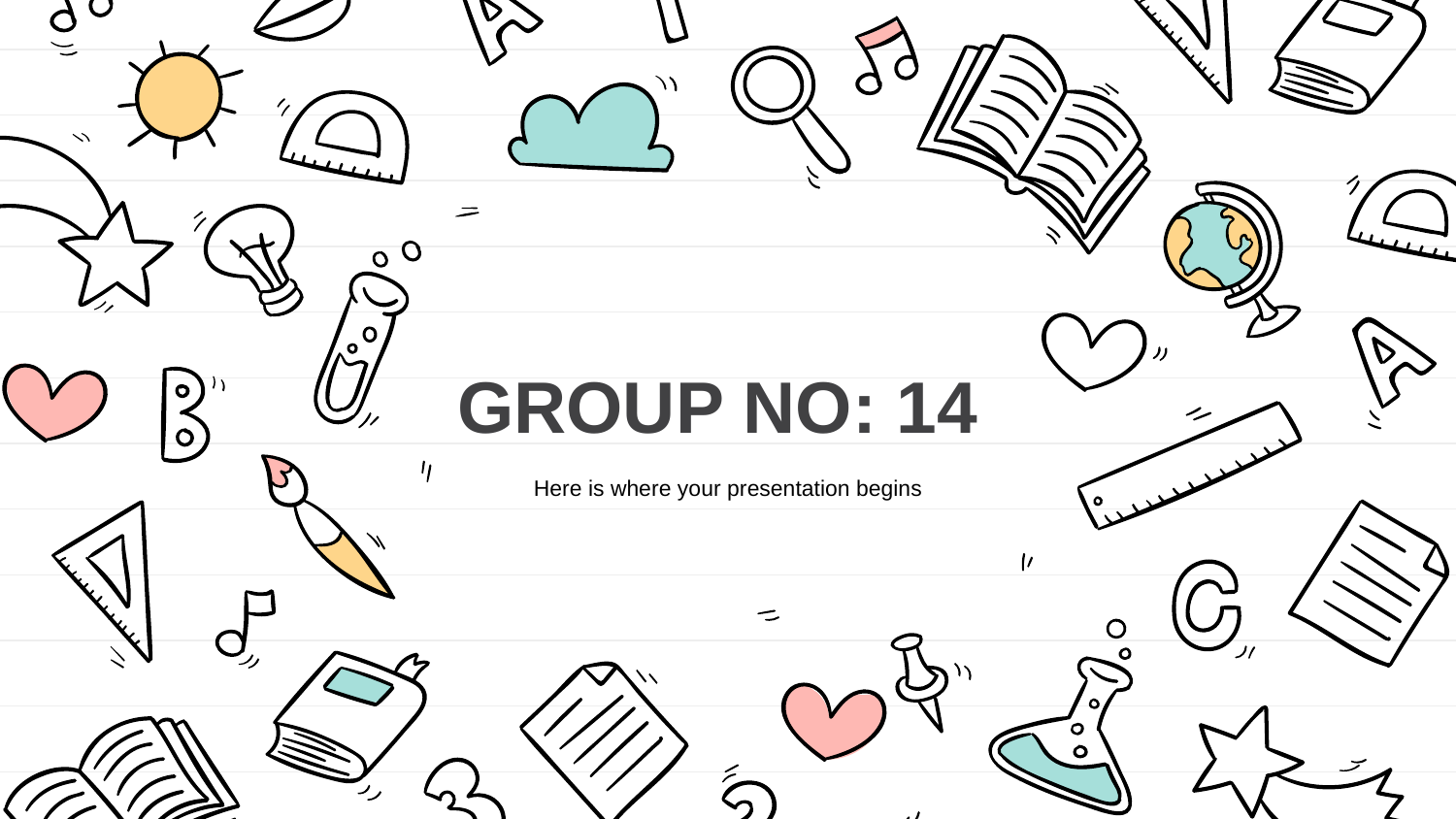

# GROUP NO: 14

Here is where your presentation begins